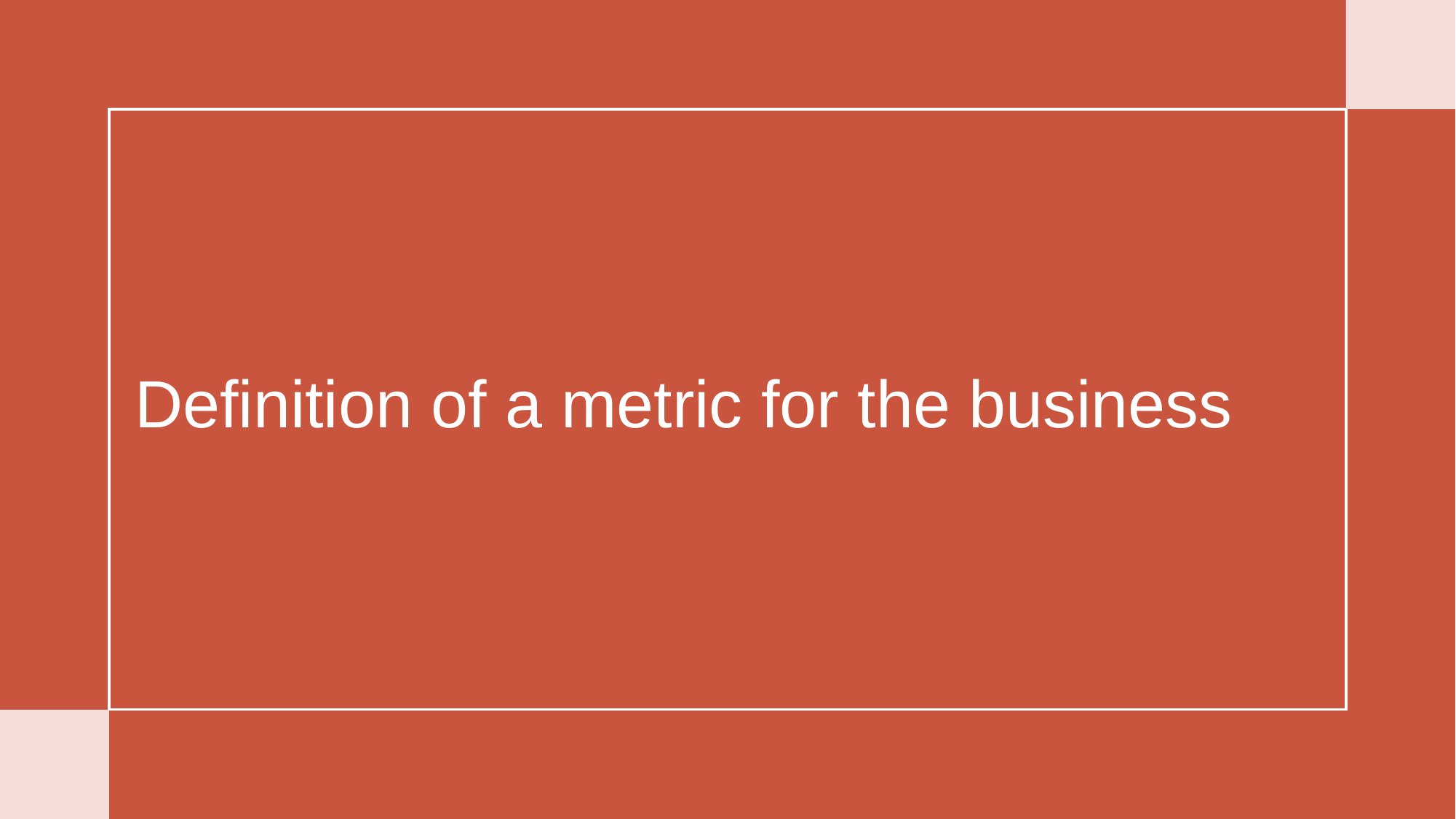

# Definition of a metric for the business